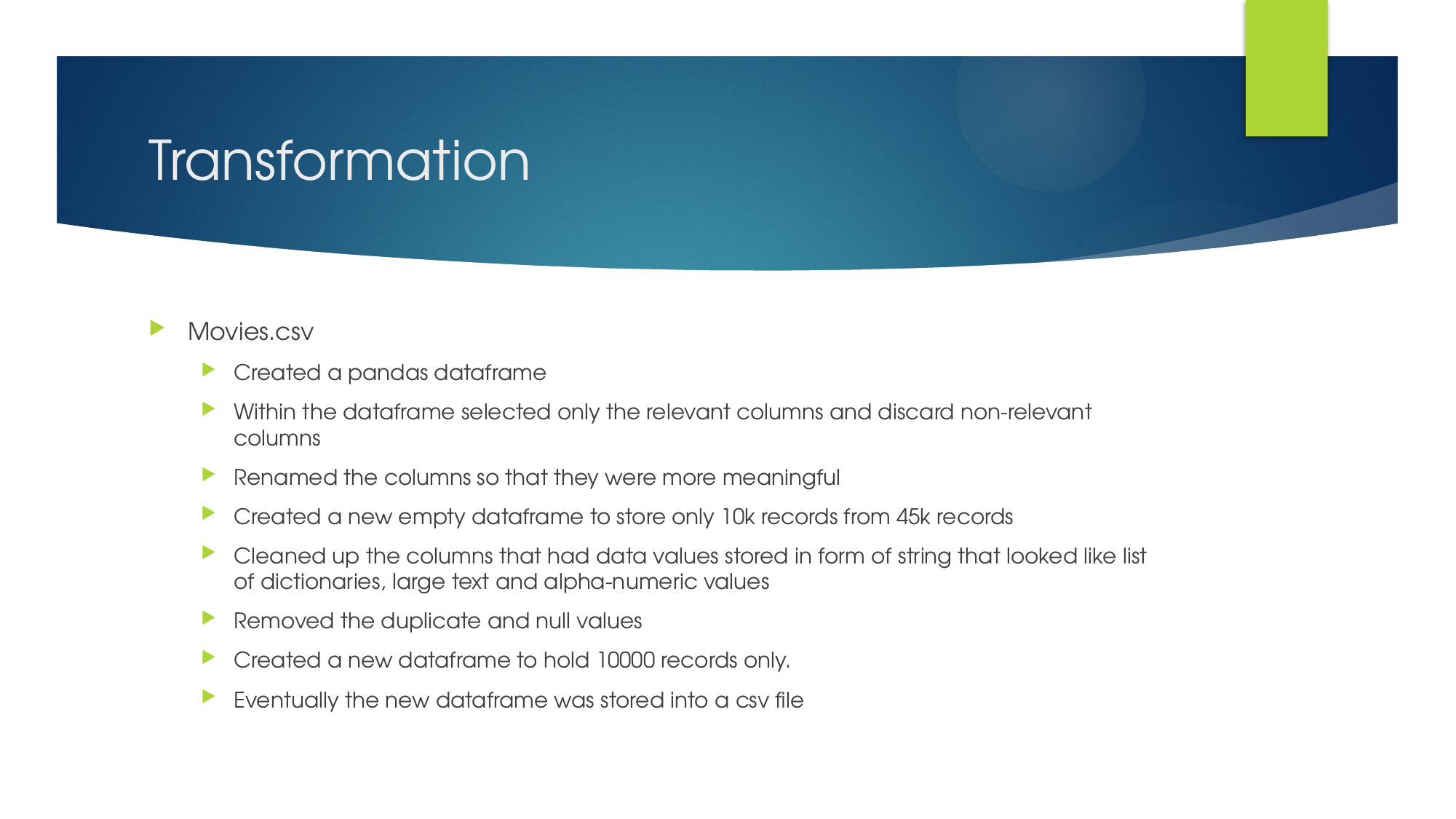

# Transformation
Movies.csv
Created a pandas dataframe
Within the dataframe selected only the relevant columns and discard non-relevant columns
Renamed the columns so that they were more meaningful
Created a new empty dataframe to store only 10k records from 45k records
Cleaned up the columns that had data values stored in form of string that looked like list of dictionaries, large text and alpha-numeric values
Removed the duplicate and null values
Created a new dataframe to hold 10000 records only.
Eventually the new dataframe was stored into a csv file